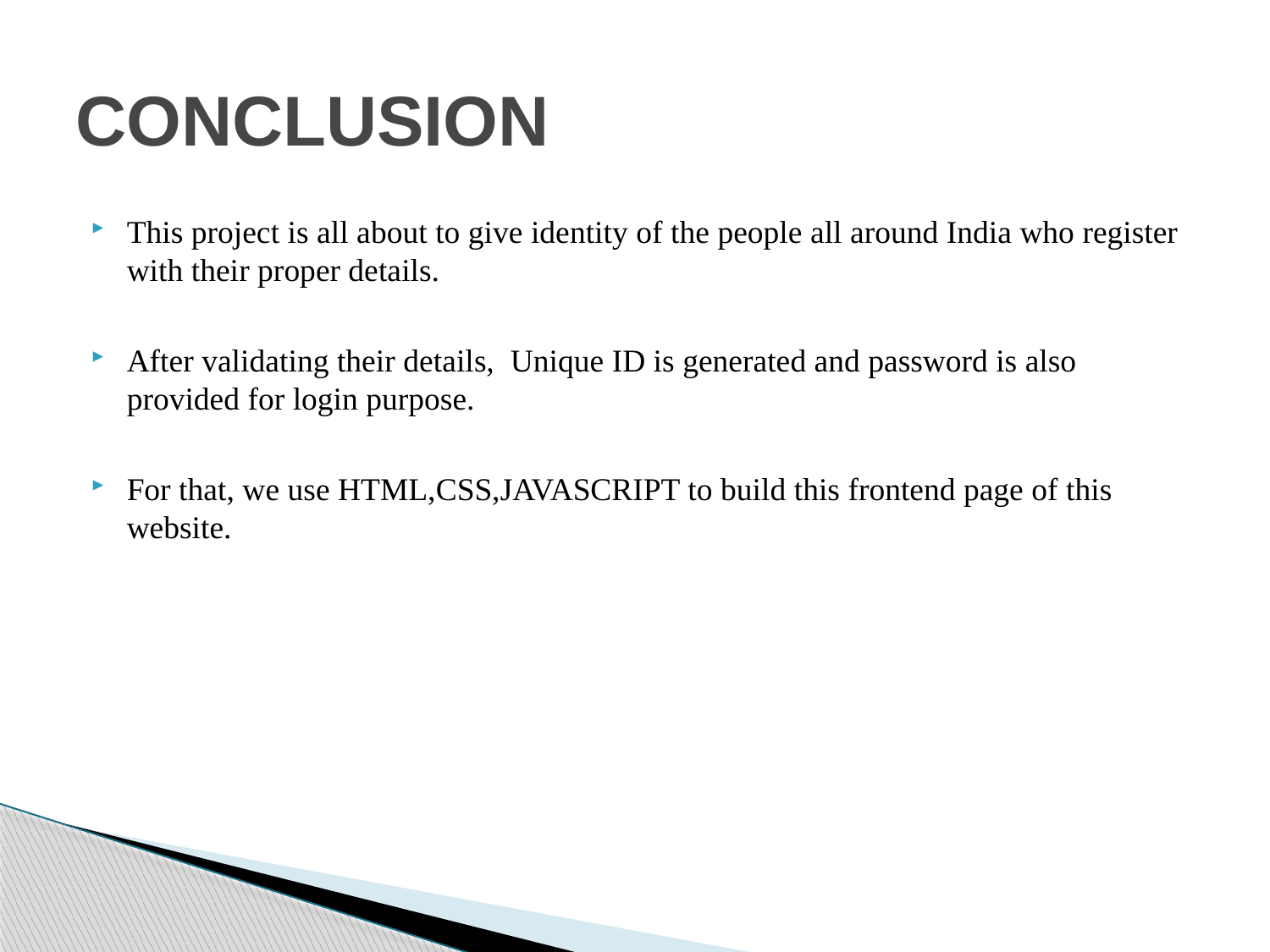

# CONCLUSION
This project is all about to give identity of the people all around India who register with their proper details.

After validating their details,  Unique ID is generated and password is also provided for login purpose.

For that, we use HTML,CSS,JAVASCRIPT to build this frontend page of this website.